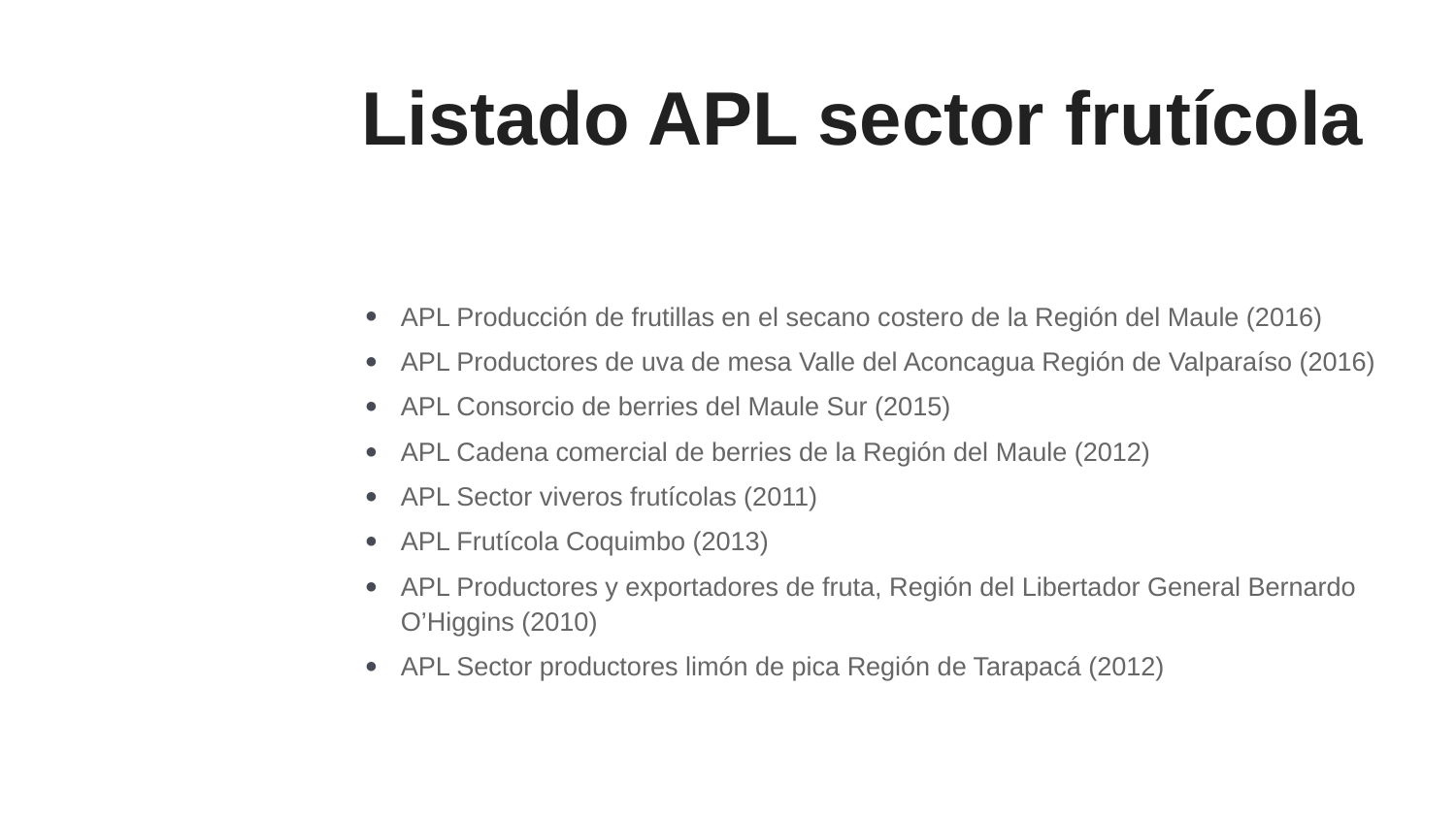

# Listado APL sector frutícola
APL Producción de frutillas en el secano costero de la Región del Maule (2016)
APL Productores de uva de mesa Valle del Aconcagua Región de Valparaíso (2016)
APL Consorcio de berries del Maule Sur (2015)
APL Cadena comercial de berries de la Región del Maule (2012)
APL Sector viveros frutícolas (2011)
APL Frutícola Coquimbo (2013)
APL Productores y exportadores de fruta, Región del Libertador General Bernardo O’Higgins (2010)
APL Sector productores limón de pica Región de Tarapacá (2012)